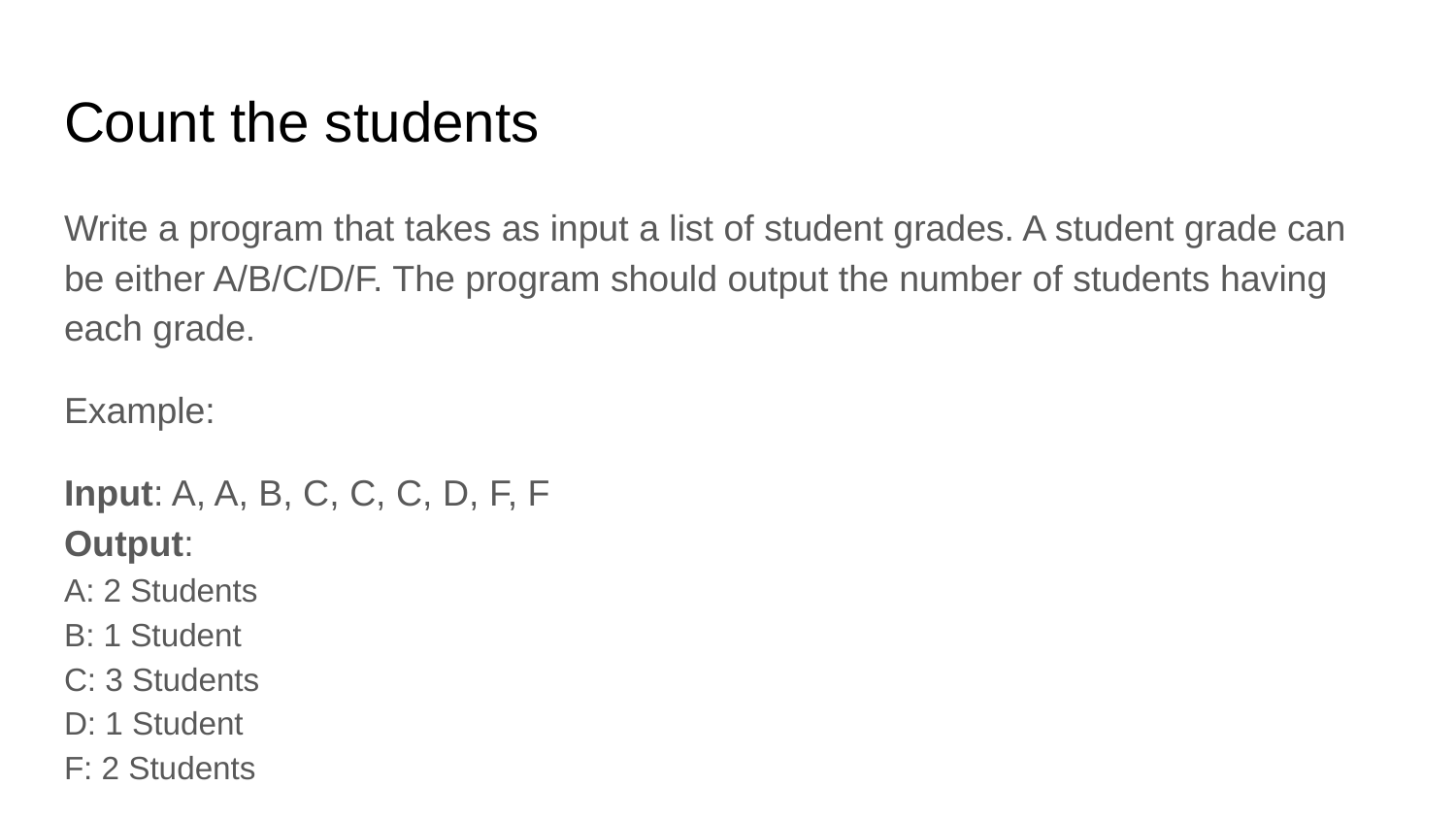

# Count the students
Write a program that takes as input a list of student grades. A student grade can be either A/B/C/D/F. The program should output the number of students having each grade.
Example:
Input: A, A, B, C, C, C, D, F, F
Output:
A: 2 Students
B: 1 Student
C: 3 Students
D: 1 Student
F: 2 Students